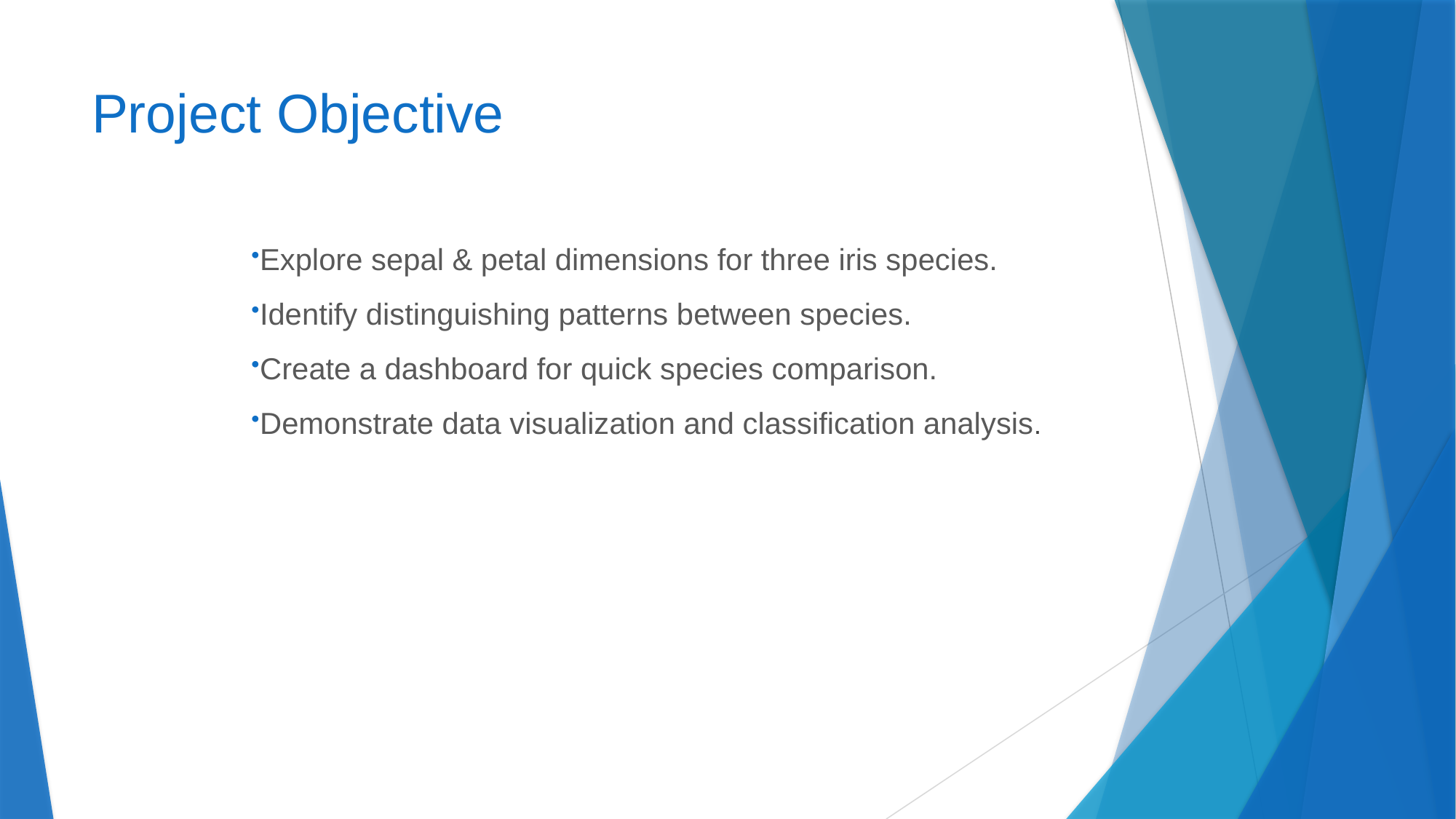

# Project Objective
Explore sepal & petal dimensions for three iris species.
Identify distinguishing patterns between species.
Create a dashboard for quick species comparison.
Demonstrate data visualization and classification analysis.